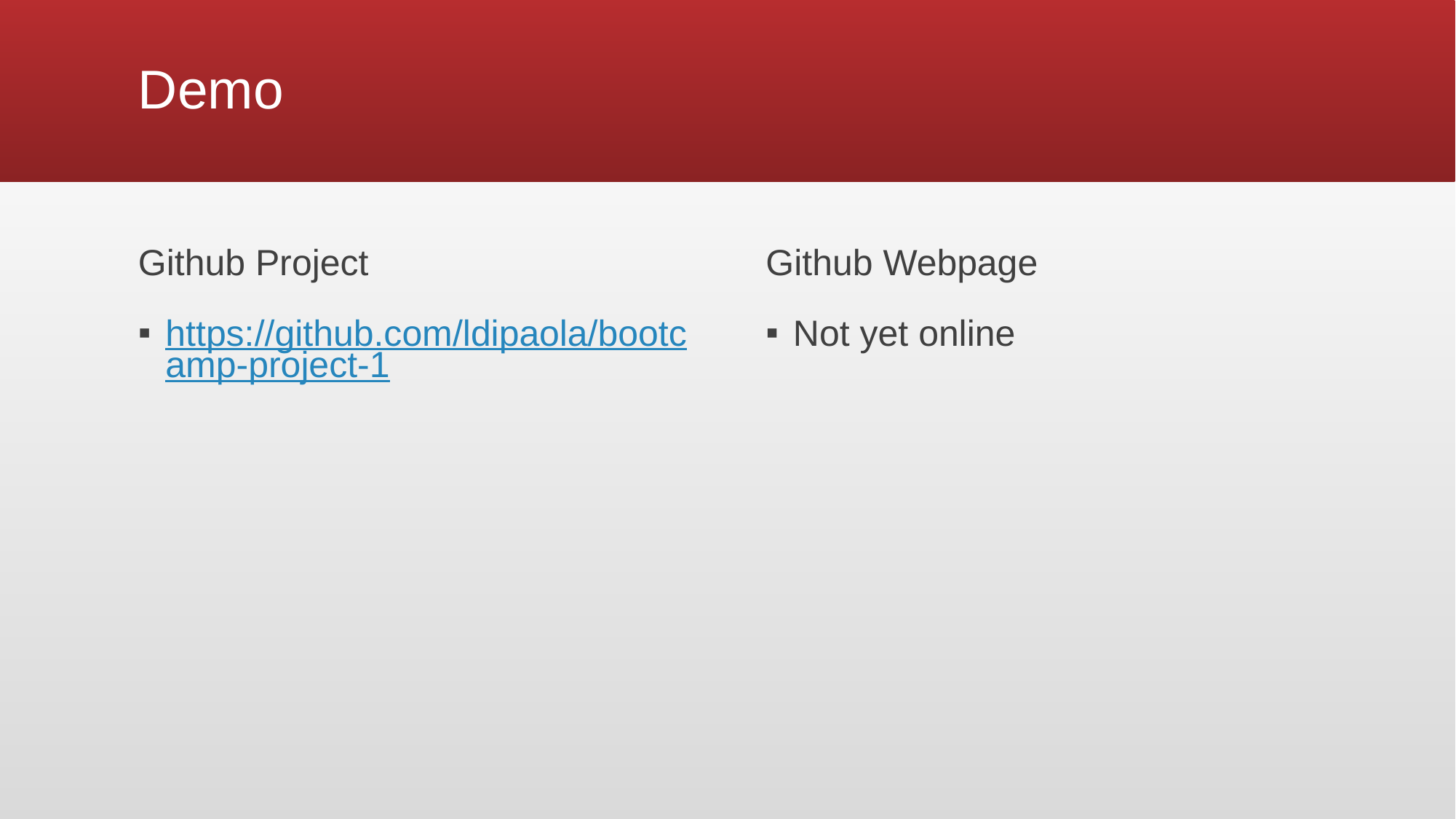

# Demo
Github Project
Github Webpage
https://github.com/ldipaola/bootcamp-project-1
Not yet online